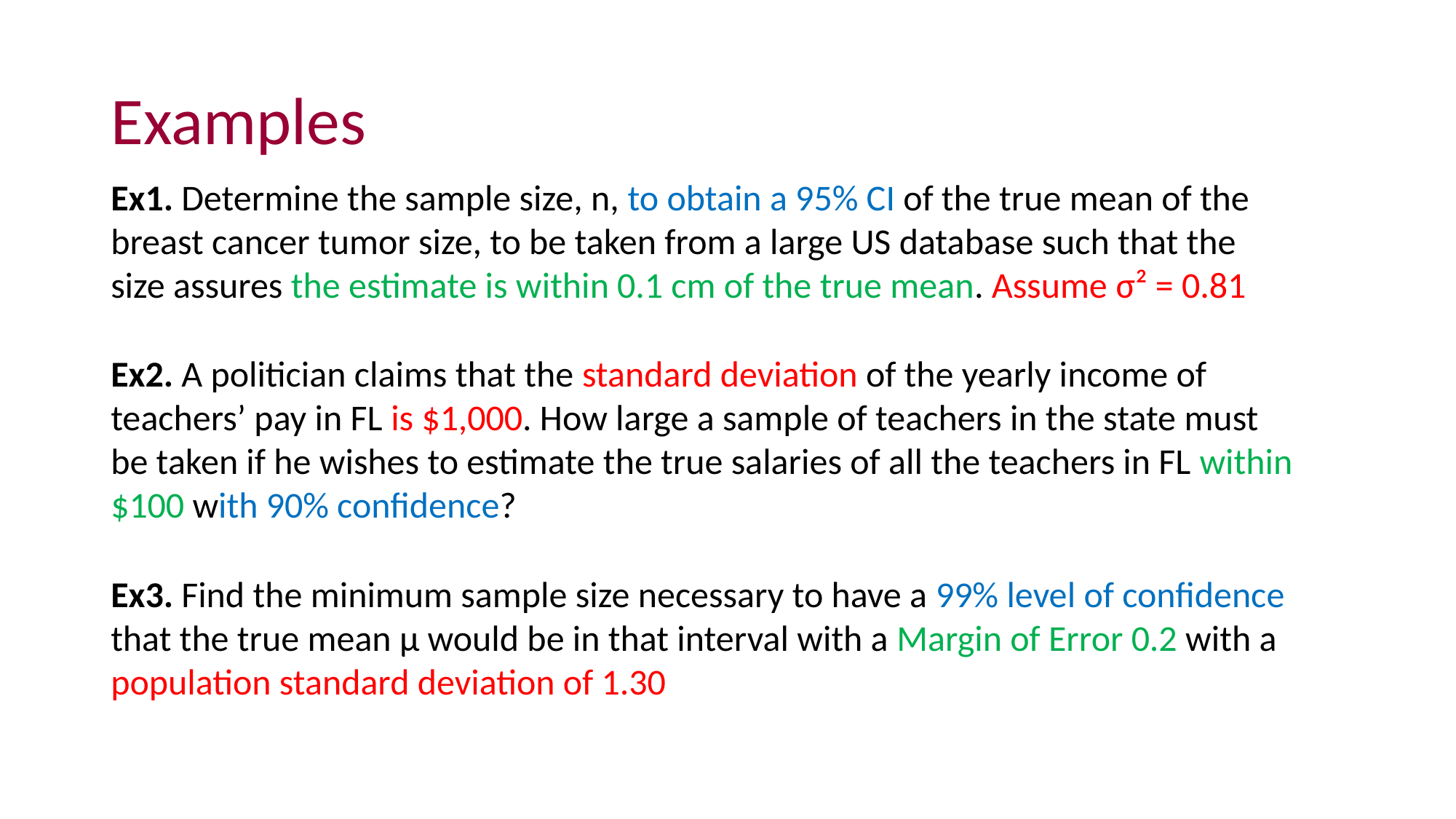

# Examples
Ex1. Determine the sample size, n, to obtain a 95% CI of the true mean of the breast cancer tumor size, to be taken from a large US database such that the size assures the estimate is within 0.1 cm of the true mean. Assume σ² = 0.81
Ex2. A politician claims that the standard deviation of the yearly income of teachers’ pay in FL is $1,000. How large a sample of teachers in the state must be taken if he wishes to estimate the true salaries of all the teachers in FL within $100 with 90% confidence?
Ex3. Find the minimum sample size necessary to have a 99% level of confidence that the true mean μ would be in that interval with a Margin of Error 0.2 with a population standard deviation of 1.30